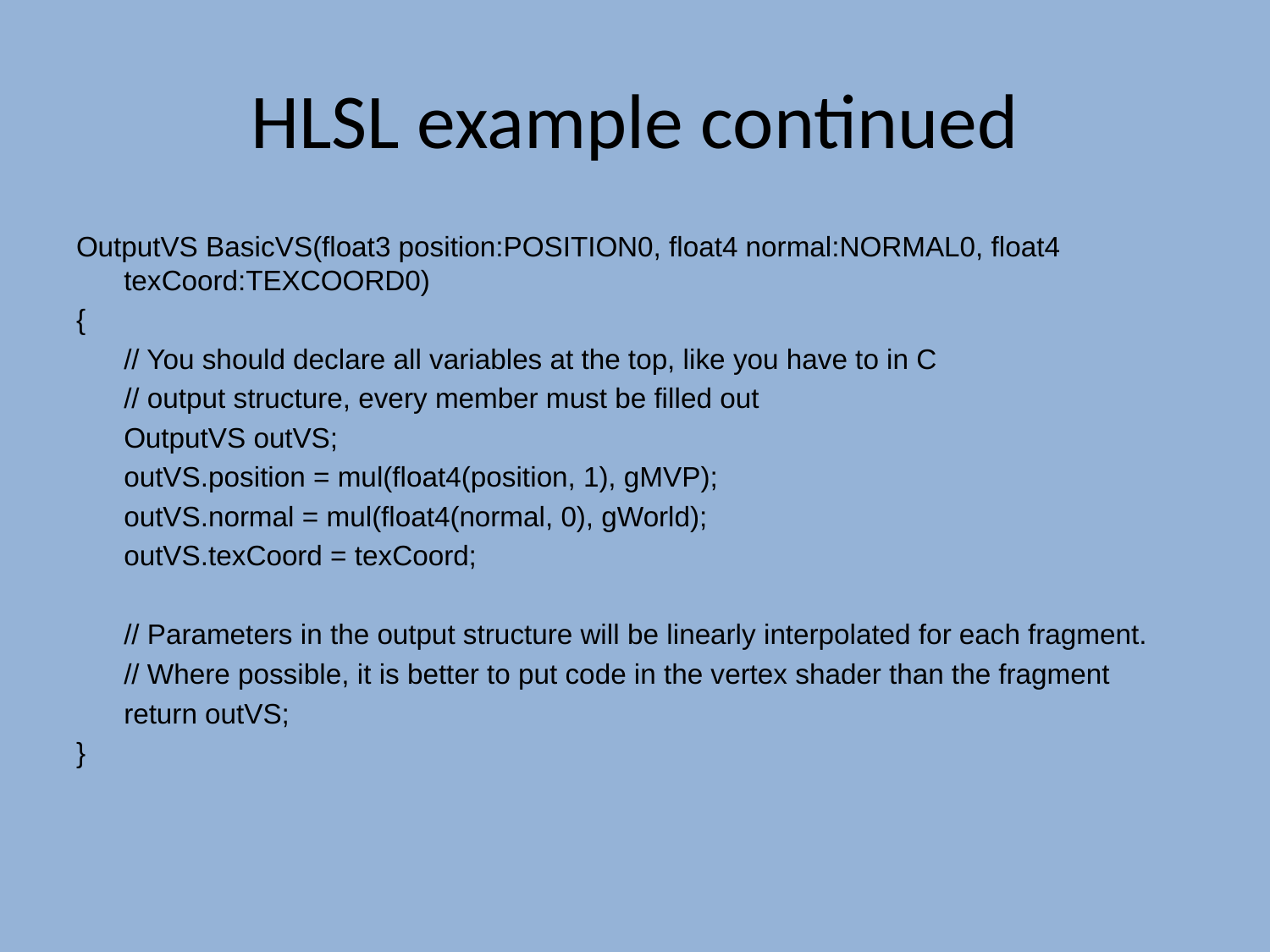

# HLSL example continued
OutputVS BasicVS(float3 position:POSITION0, float4 normal:NORMAL0, float4 texCoord:TEXCOORD0)
{
	// You should declare all variables at the top, like you have to in C
	// output structure, every member must be filled out
	OutputVS outVS;
	outVS.position = mul(float4(position, 1), gMVP);
	outVS.normal = mul(float4(normal, 0), gWorld);
	outVS.texCoord = texCoord;

	// Parameters in the output structure will be linearly interpolated for each fragment.
	// Where possible, it is better to put code in the vertex shader than the fragment
	return outVS;
}